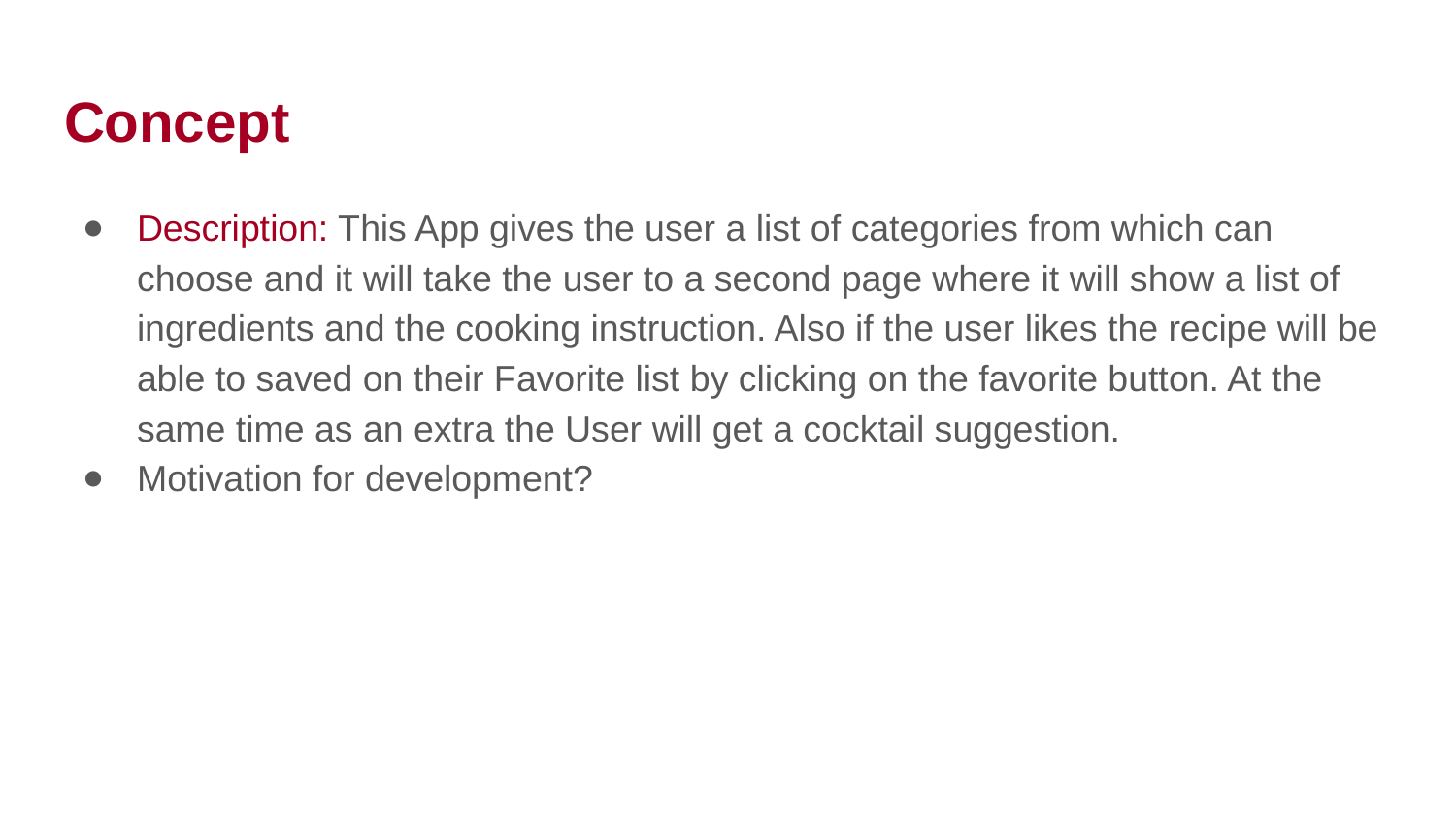

# Concept
Description: This App gives the user a list of categories from which can choose and it will take the user to a second page where it will show a list of ingredients and the cooking instruction. Also if the user likes the recipe will be able to saved on their Favorite list by clicking on the favorite button. At the same time as an extra the User will get a cocktail suggestion.
Motivation for development?